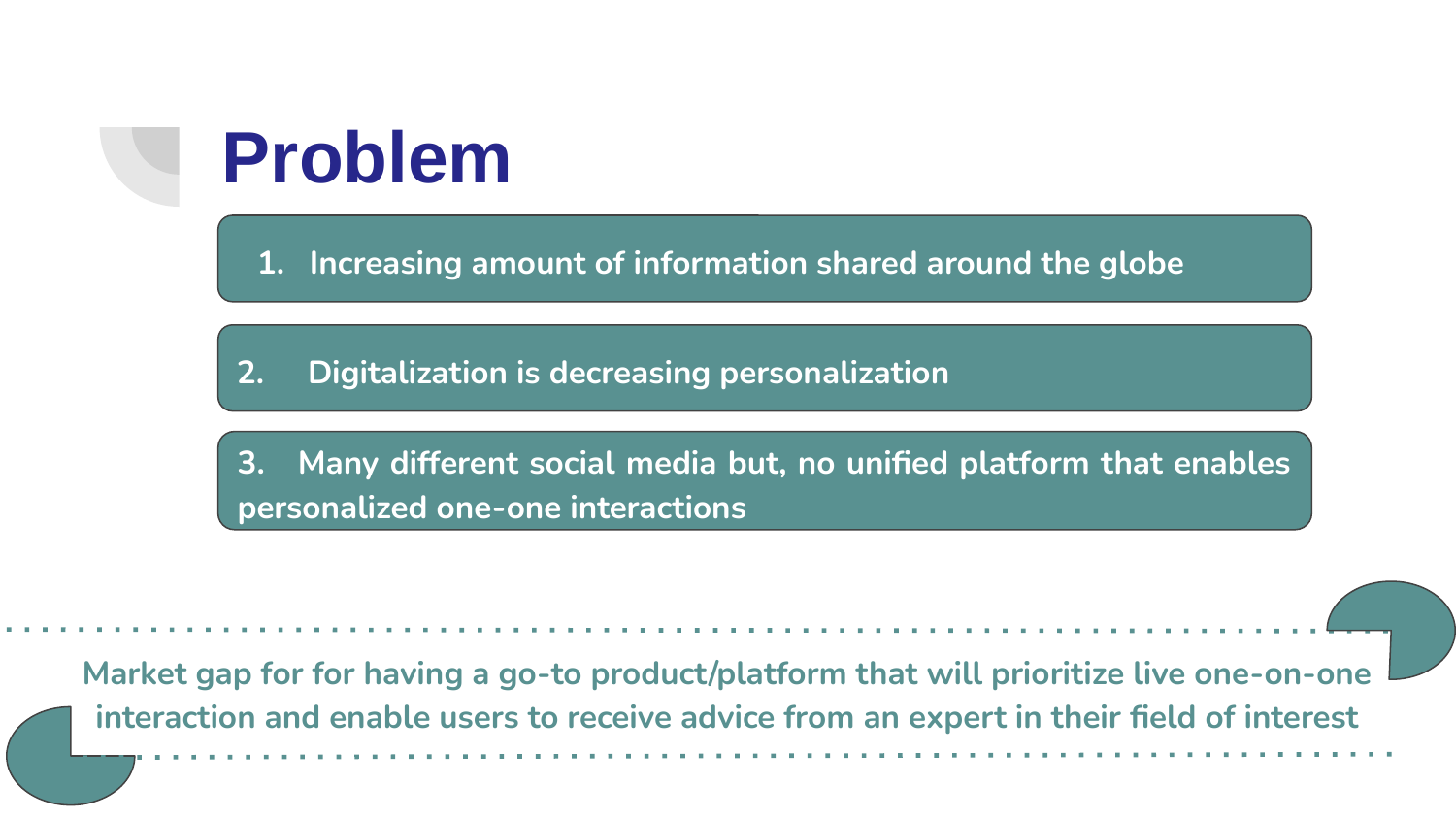

# Problem
Increasing amount of information shared around the globe
2.     Digitalization is decreasing personalization
3.   Many different social media but, no unified platform that enables personalized one-one interactions

Market gap for for having a go-to product/platform that will prioritize live one-on-one interaction and enable users to receive advice from an expert in their field of interest